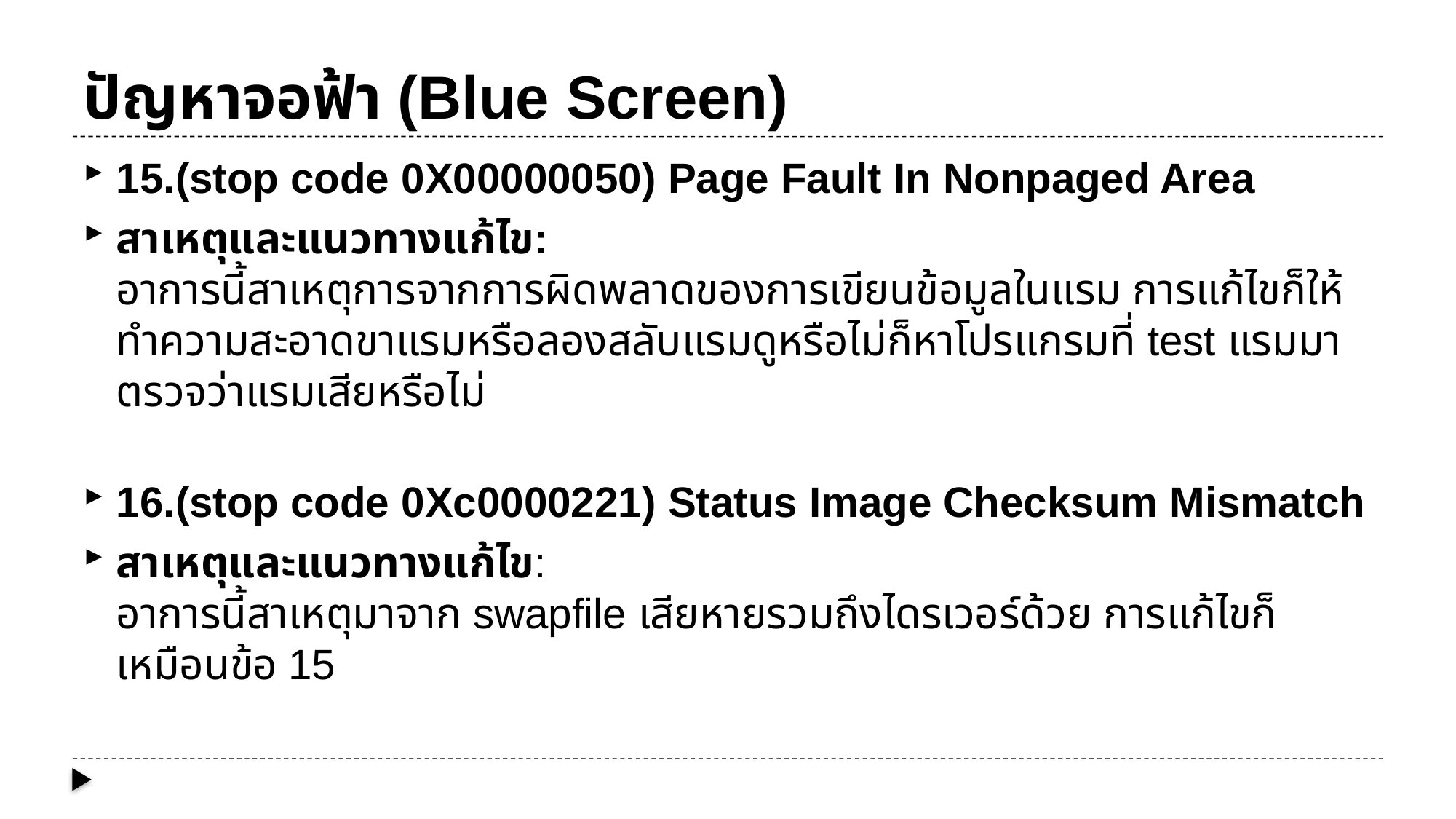

# ปัญหาจอฟ้า (Blue Screen)
15.(stop code 0X00000050) Page Fault In Nonpaged Area
สาเหตุและแนวทางแก้ไข:
อาการนี้สาเหตุการจากการผิดพลาดของการเขียนข้อมูลในแรม การแก้ไขก็ให้ทำความสะอาดขาแรมหรือลองสลับแรมดูหรือไม่ก็หาโปรแกรมที่ test แรมมาตรวจว่าแรมเสียหรือไม่
16.(stop code 0Xc0000221) Status Image Checksum Mismatch
สาเหตุและแนวทางแก้ไข:
อาการนี้สาเหตุมาจาก swapfile เสียหายรวมถึงไดรเวอร์ด้วย การแก้ไขก็เหมือนข้อ 15